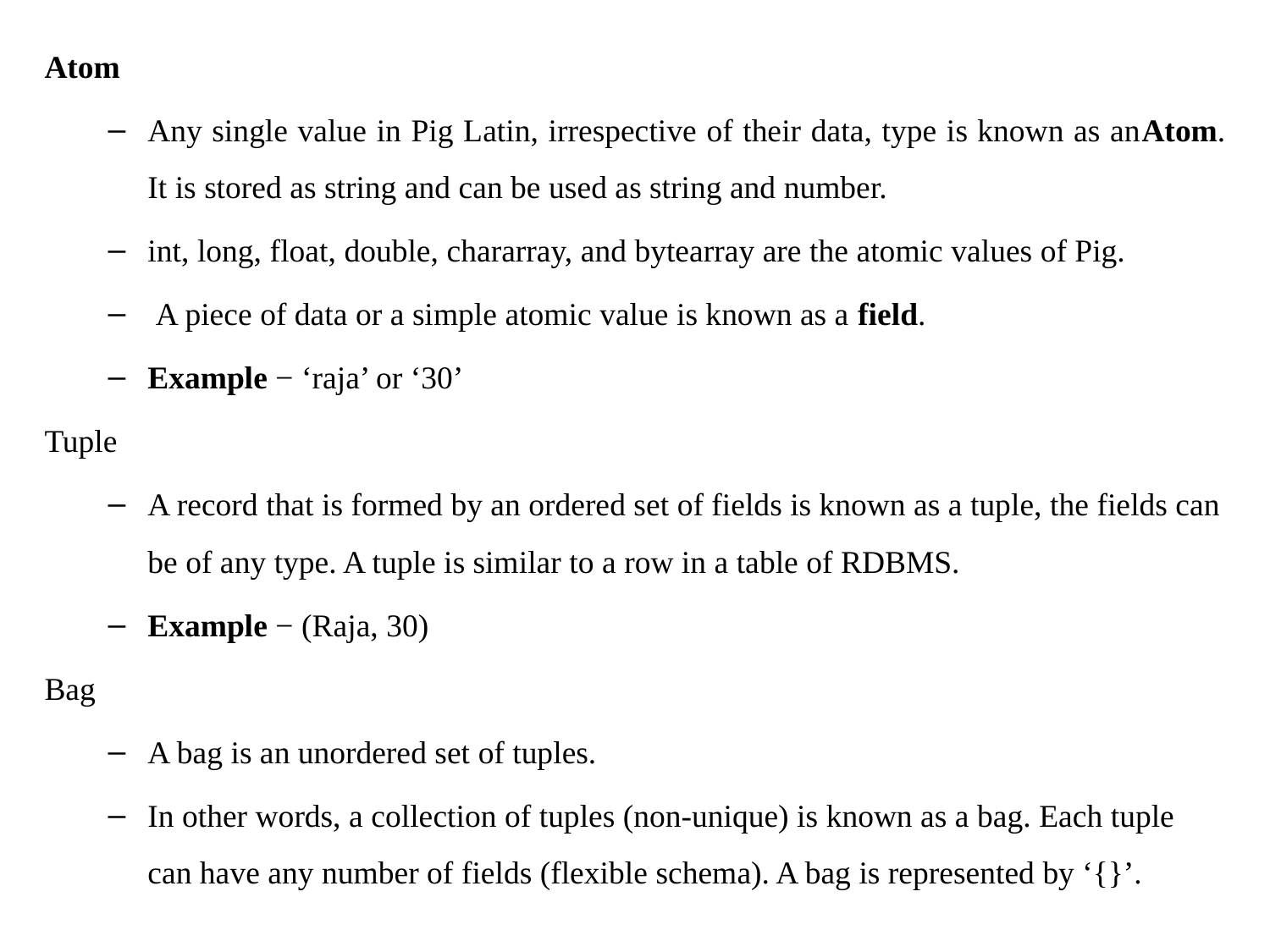

Atom
Any single value in Pig Latin, irrespective of their data, type is known as anAtom. It is stored as string and can be used as string and number.
int, long, float, double, chararray, and bytearray are the atomic values of Pig.
 A piece of data or a simple atomic value is known as a field.
Example − ‘raja’ or ‘30’
Tuple
A record that is formed by an ordered set of fields is known as a tuple, the fields can be of any type. A tuple is similar to a row in a table of RDBMS.
Example − (Raja, 30)
Bag
A bag is an unordered set of tuples.
In other words, a collection of tuples (non-unique) is known as a bag. Each tuple can have any number of fields (flexible schema). A bag is represented by ‘{}’.